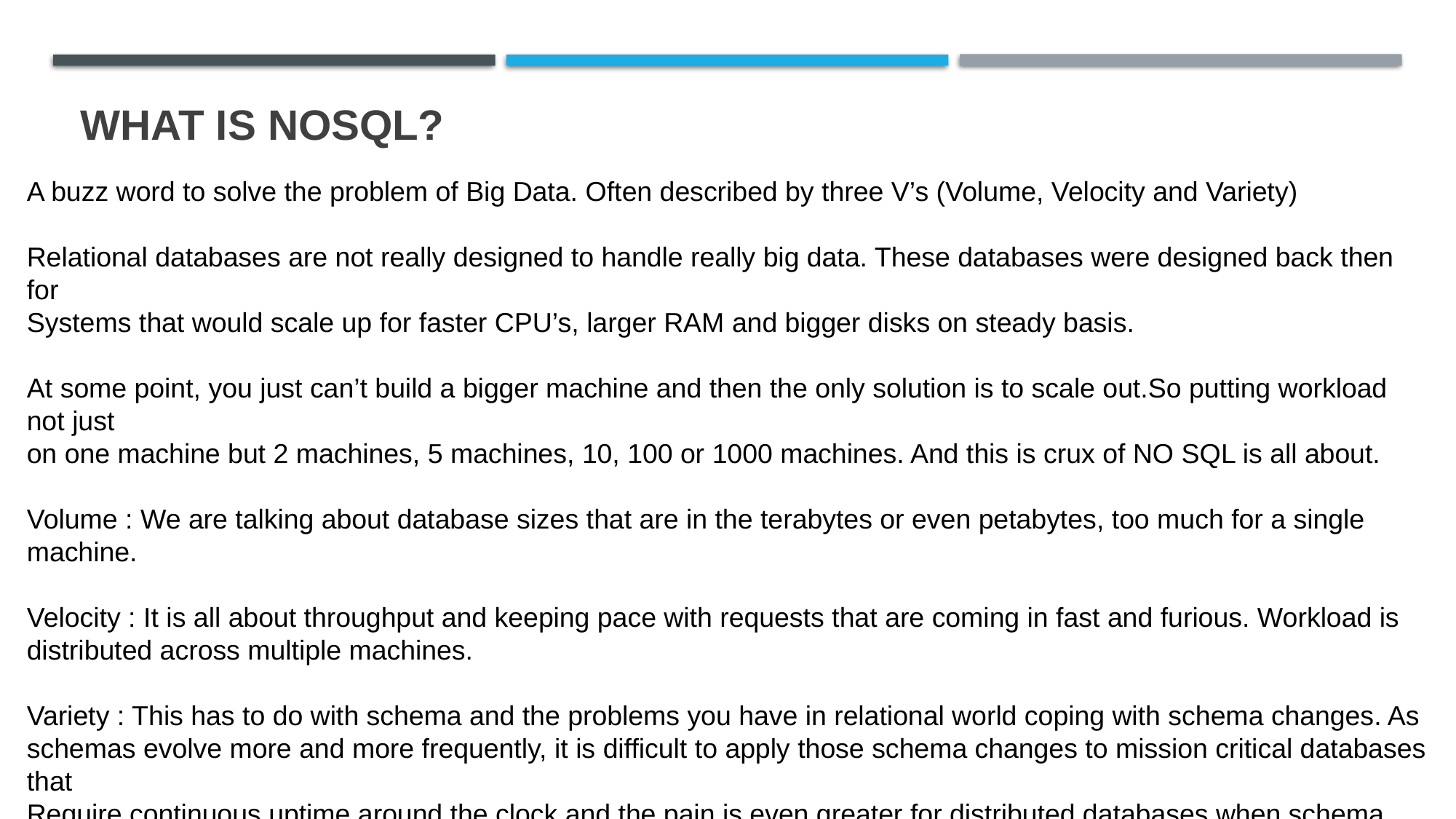

# What is noSQL?
A buzz word to solve the problem of Big Data. Often described by three V’s (Volume, Velocity and Variety)

Relational databases are not really designed to handle really big data. These databases were designed back then for
Systems that would scale up for faster CPU’s, larger RAM and bigger disks on steady basis.

At some point, you just can’t build a bigger machine and then the only solution is to scale out.So putting workload not just
on one machine but 2 machines, 5 machines, 10, 100 or 1000 machines. And this is crux of NO SQL is all about.

Volume : We are talking about database sizes that are in the terabytes or even petabytes, too much for a single machine.

Velocity : It is all about throughput and keeping pace with requests that are coming in fast and furious. Workload is distributed across multiple machines.

Variety : This has to do with schema and the problems you have in relational world coping with schema changes. As schemas evolve more and more frequently, it is difficult to apply those schema changes to mission critical databases that
Require continuous uptime around the clock and the pain is even greater for distributed databases when schema changes
need to be deployed to multiple regions.